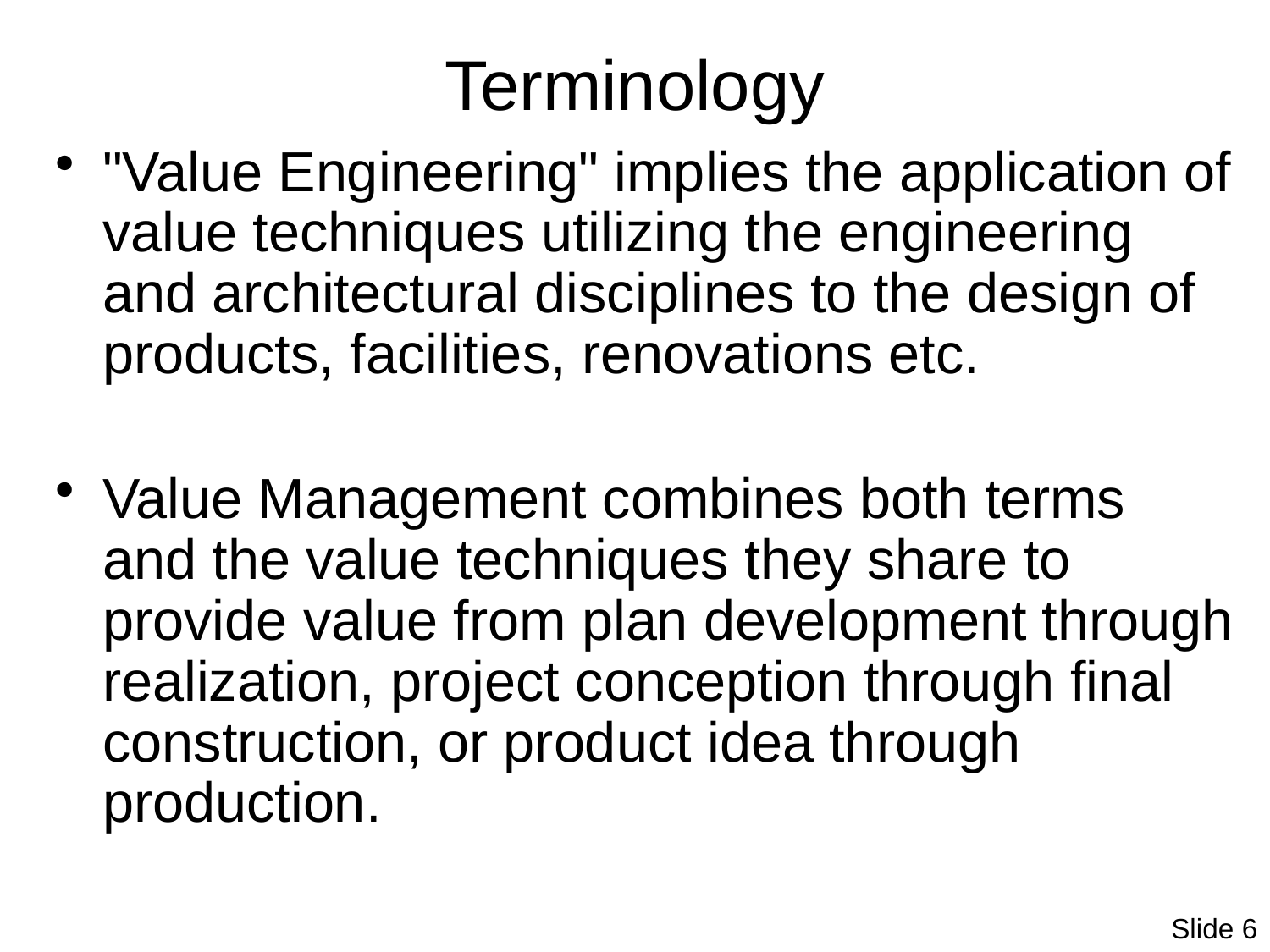

# Terminology
"Value Engineering" implies the application of value techniques utilizing the engineering and architectural disciplines to the design of products, facilities, renovations etc.

Value Management combines both terms and the value techniques they share to provide value from plan development through realization, project conception through final construction, or product idea through production.